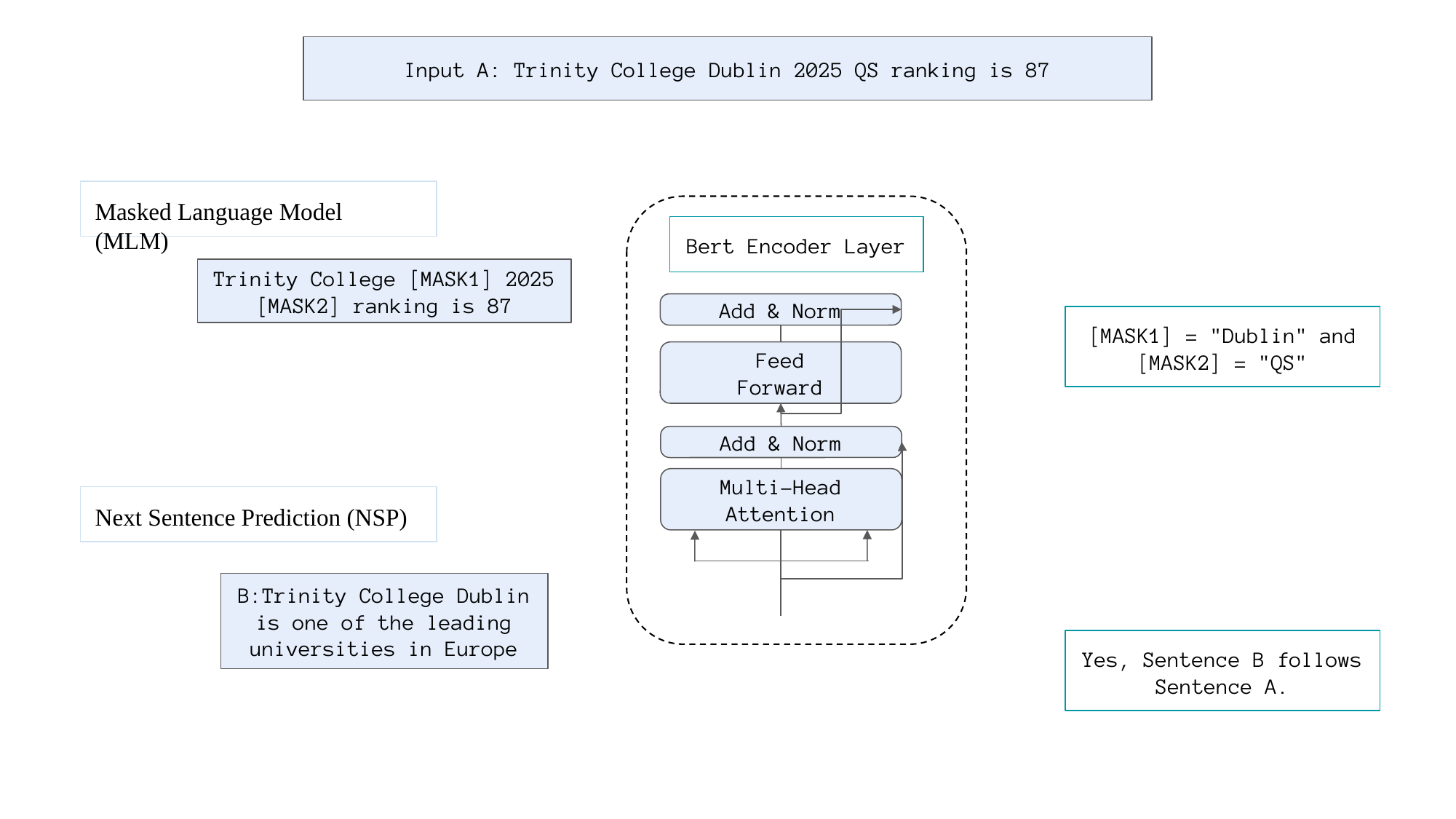

Input A: Trinity College Dublin 2025 QS ranking is 87
Masked Language Model (MLM)

Bert Encoder Layer
Trinity College [MASK1] 2025 [MASK2] ranking is 87
Add & Norm
[MASK1] = "Dublin" and [MASK2] = "QS"
Feed
Forward
Add & Norm
Multi-Head
Attention
Next Sentence Prediction (NSP)
B:Trinity College Dublin is one of the leading universities in Europe
Yes, Sentence B follows Sentence A.